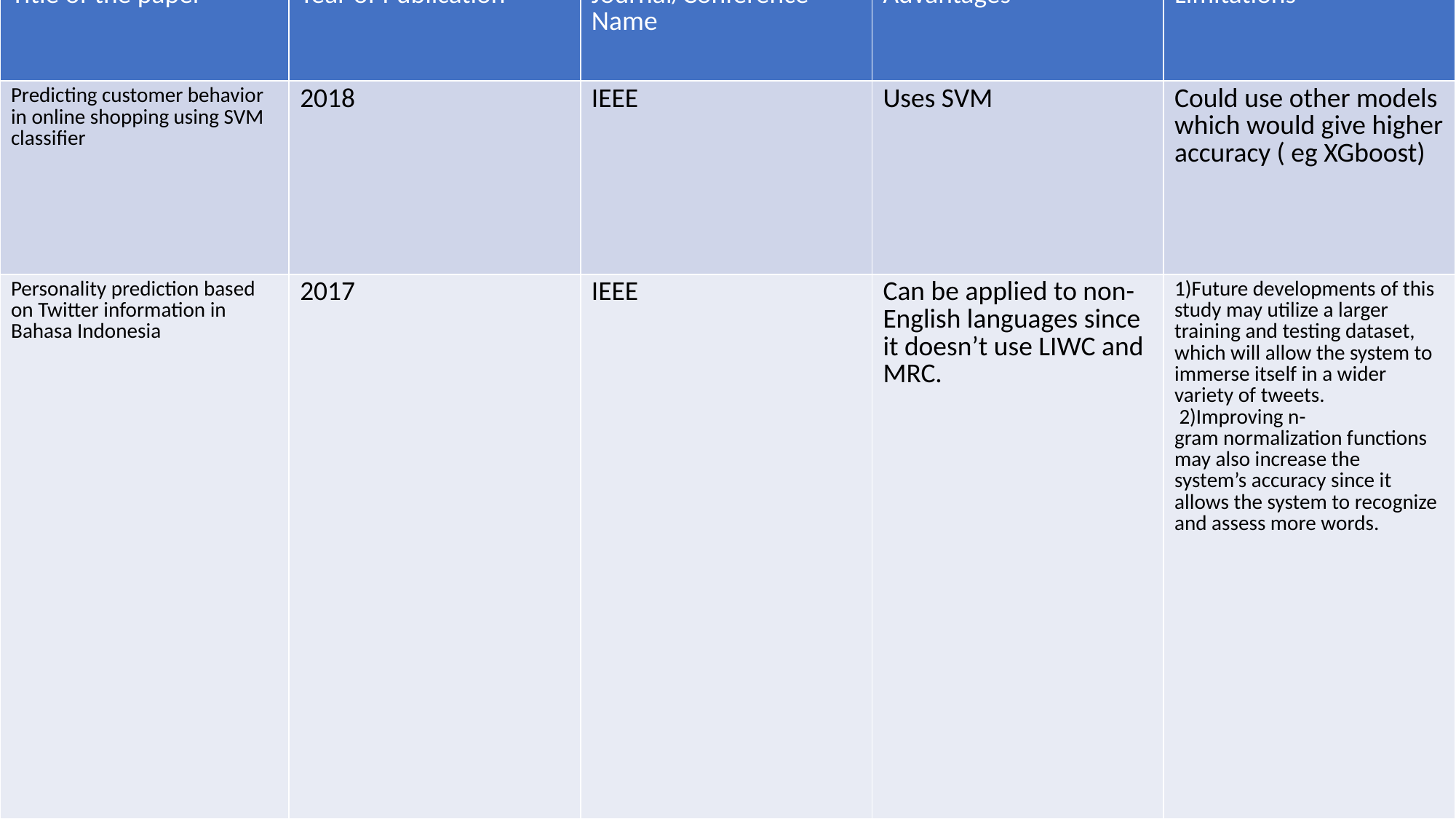

| Title of the paper | Year of Publication | Journal/Conference Name | Advantages | Limitations |
| --- | --- | --- | --- | --- |
| Predicting customer behavior in online shopping using SVM classifier | 2018 | IEEE | Uses SVM | Could use other models which would give higher accuracy ( eg XGboost) |
| Personality prediction based on Twitter information in Bahasa Indonesia | 2017 | IEEE | Can be applied to non-English languages since it doesn’t use LIWC and MRC. | 1)Future developments of this study may utilize a larger training and testing dataset, which will allow the system to immerse itself in a wider variety of tweets. 2)Improving n- gram normalization functions may also increase the system’s accuracy since it allows the system to recognize and assess more words. |